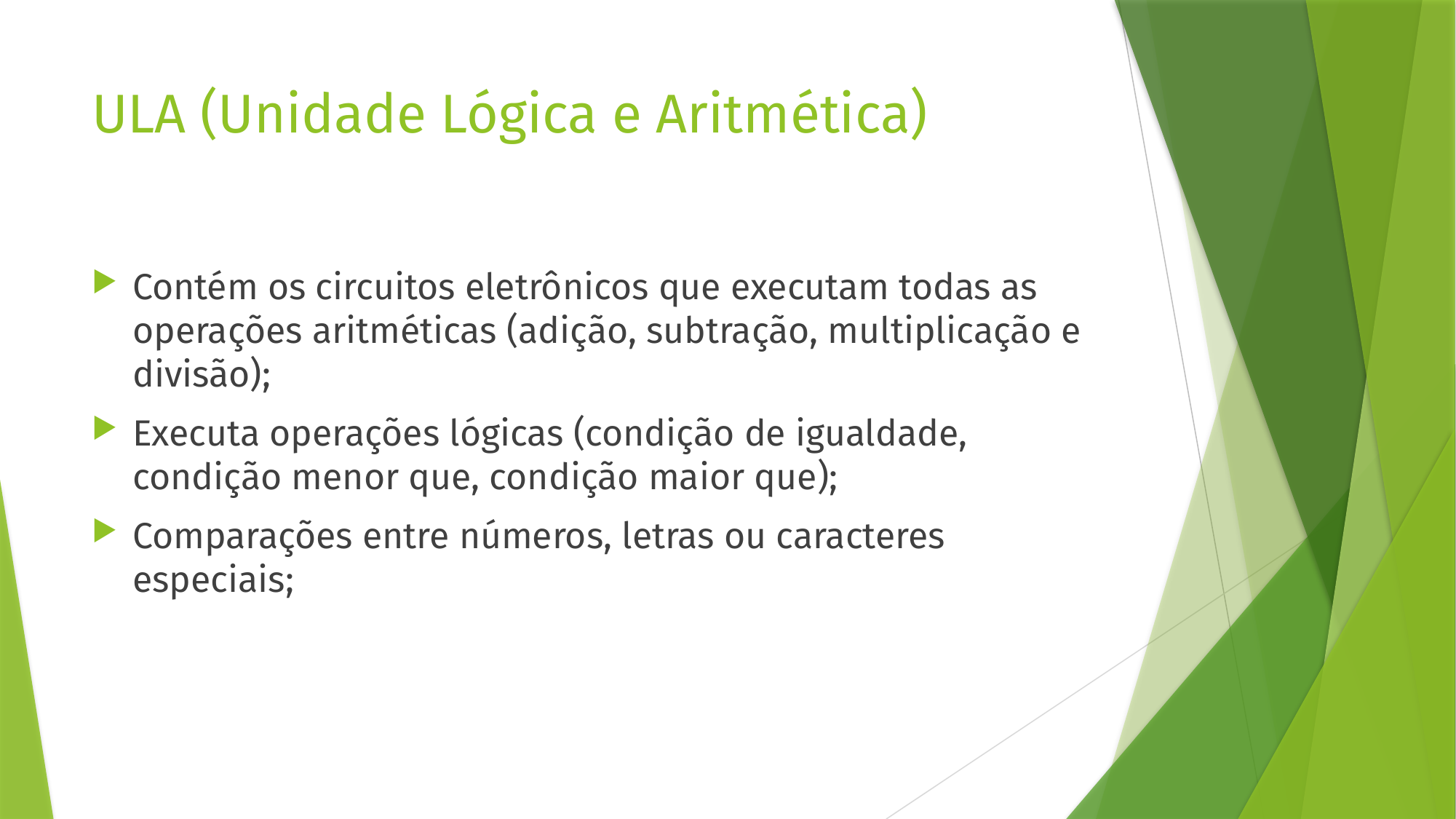

# ULA (Unidade Lógica e Aritmética)
Contém os circuitos eletrônicos que executam todas as operações aritméticas (adição, subtração, multiplicação e divisão);
Executa operações lógicas (condição de igualdade, condição menor que, condição maior que);
Comparações entre números, letras ou caracteres especiais;